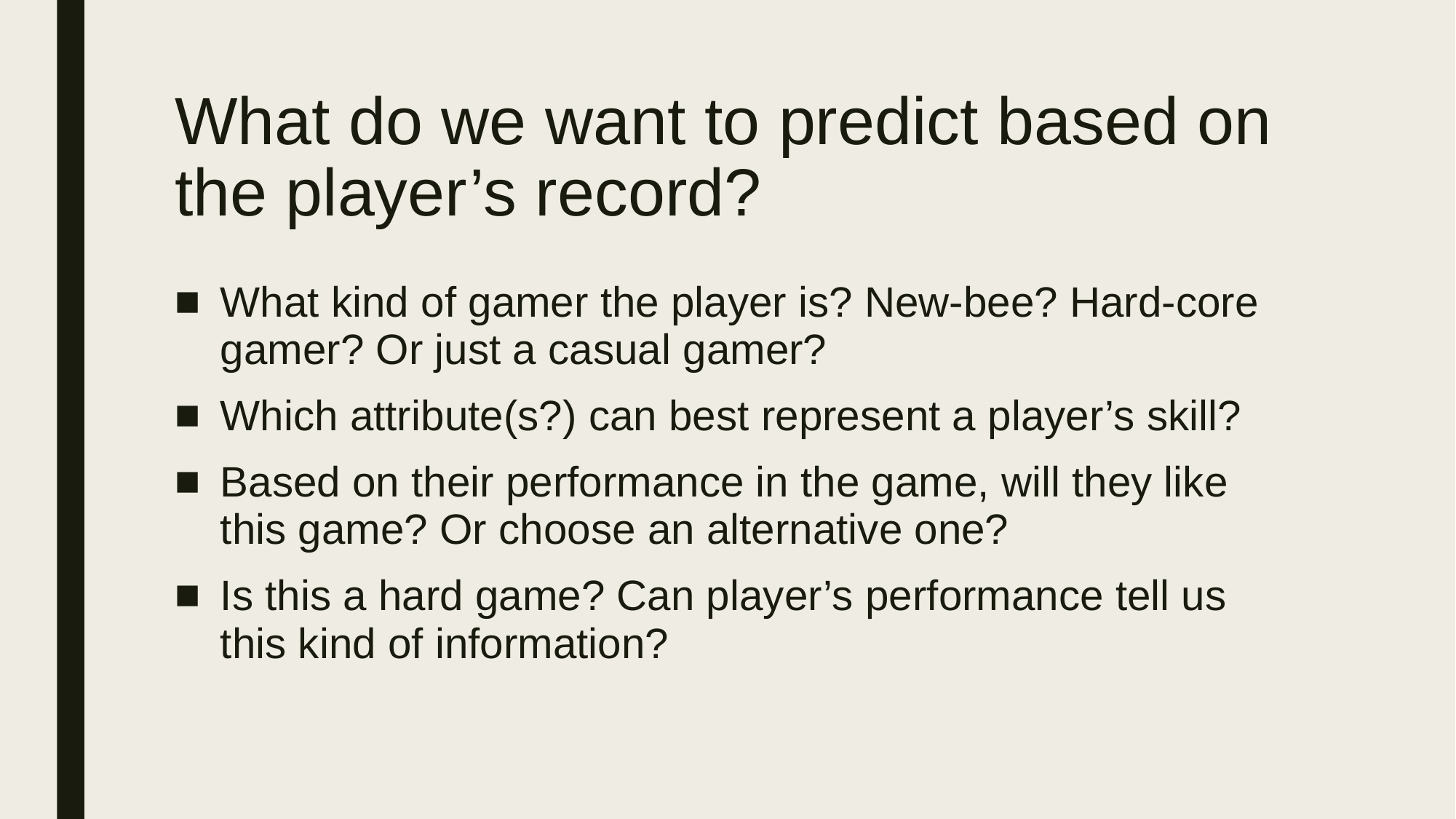

# What do we want to predict based on the player’s record?
What kind of gamer the player is? New-bee? Hard-core gamer? Or just a casual gamer?
Which attribute(s?) can best represent a player’s skill?
Based on their performance in the game, will they like this game? Or choose an alternative one?
Is this a hard game? Can player’s performance tell us this kind of information?